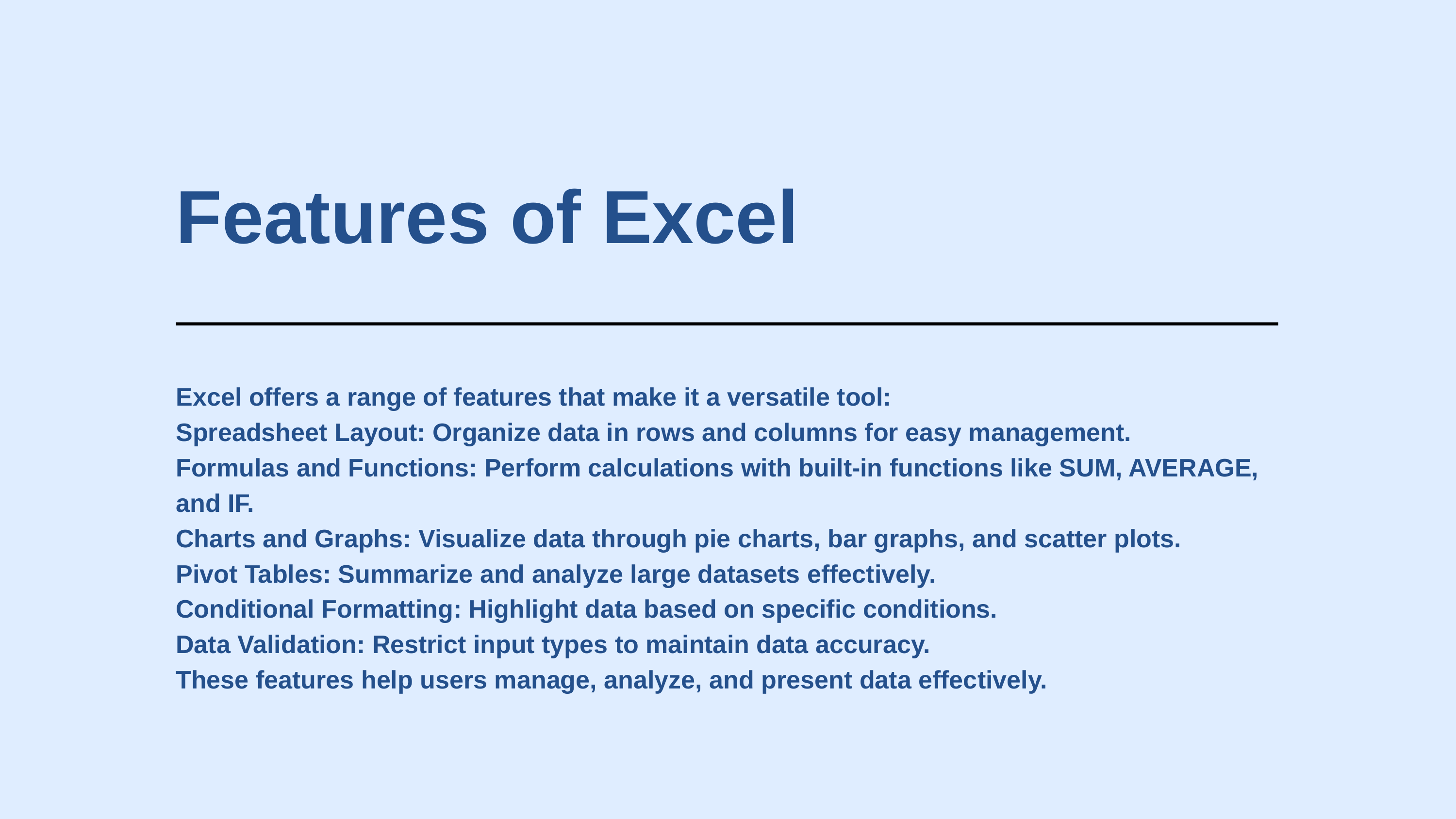

Features of Excel

Excel offers a range of features that make it a versatile tool:
Spreadsheet Layout: Organize data in rows and columns for easy management.
Formulas and Functions: Perform calculations with built-in functions like SUM, AVERAGE, and IF.
Charts and Graphs: Visualize data through pie charts, bar graphs, and scatter plots.
Pivot Tables: Summarize and analyze large datasets effectively.
Conditional Formatting: Highlight data based on specific conditions.
Data Validation: Restrict input types to maintain data accuracy.
These features help users manage, analyze, and present data effectively.